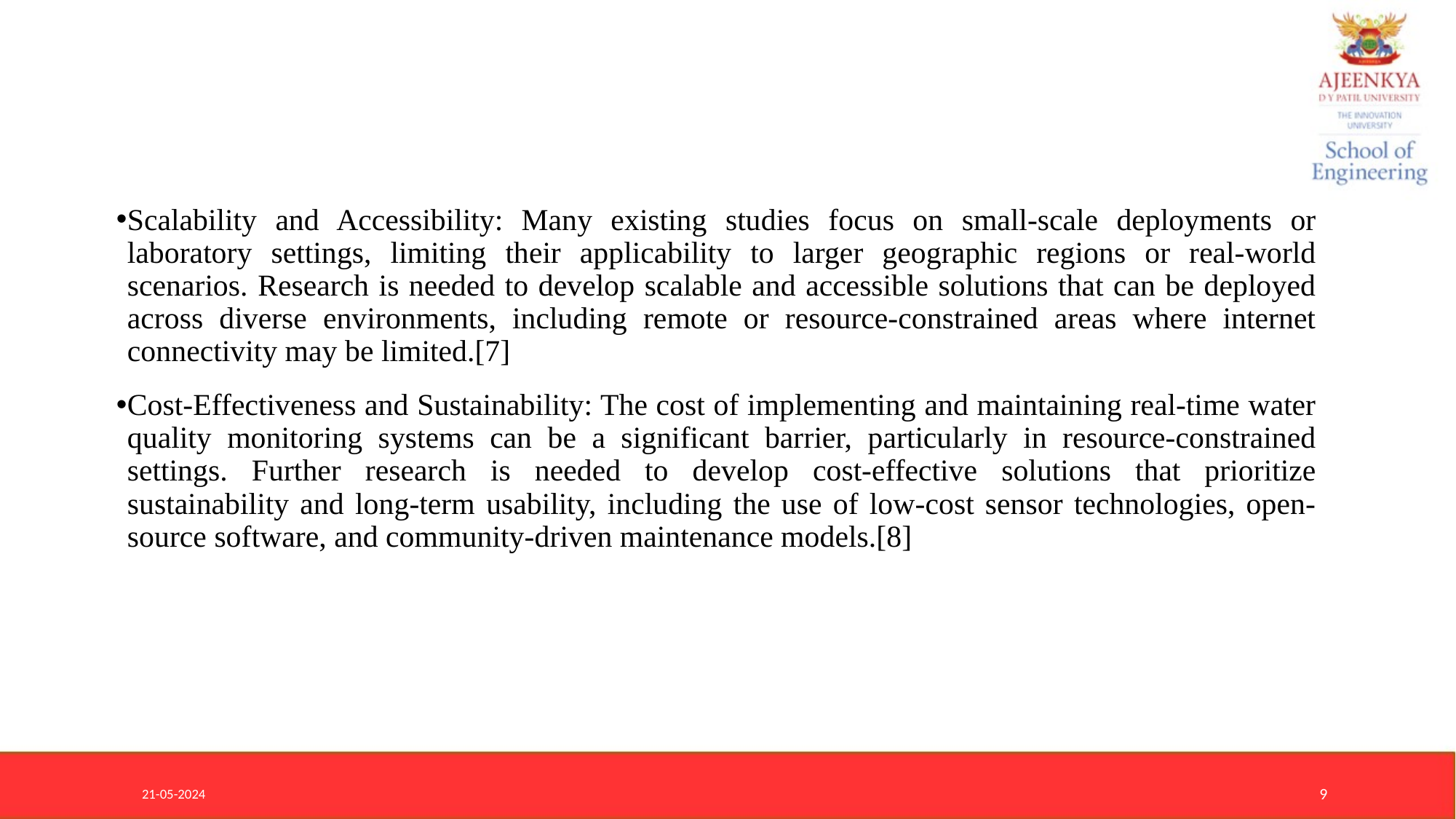

Scalability and Accessibility: Many existing studies focus on small-scale deployments or laboratory settings, limiting their applicability to larger geographic regions or real-world scenarios. Research is needed to develop scalable and accessible solutions that can be deployed across diverse environments, including remote or resource-constrained areas where internet connectivity may be limited.[7]
Cost-Effectiveness and Sustainability: The cost of implementing and maintaining real-time water quality monitoring systems can be a significant barrier, particularly in resource-constrained settings. Further research is needed to develop cost-effective solutions that prioritize sustainability and long-term usability, including the use of low-cost sensor technologies, open-source software, and community-driven maintenance models.[8]

21-05-2024
9